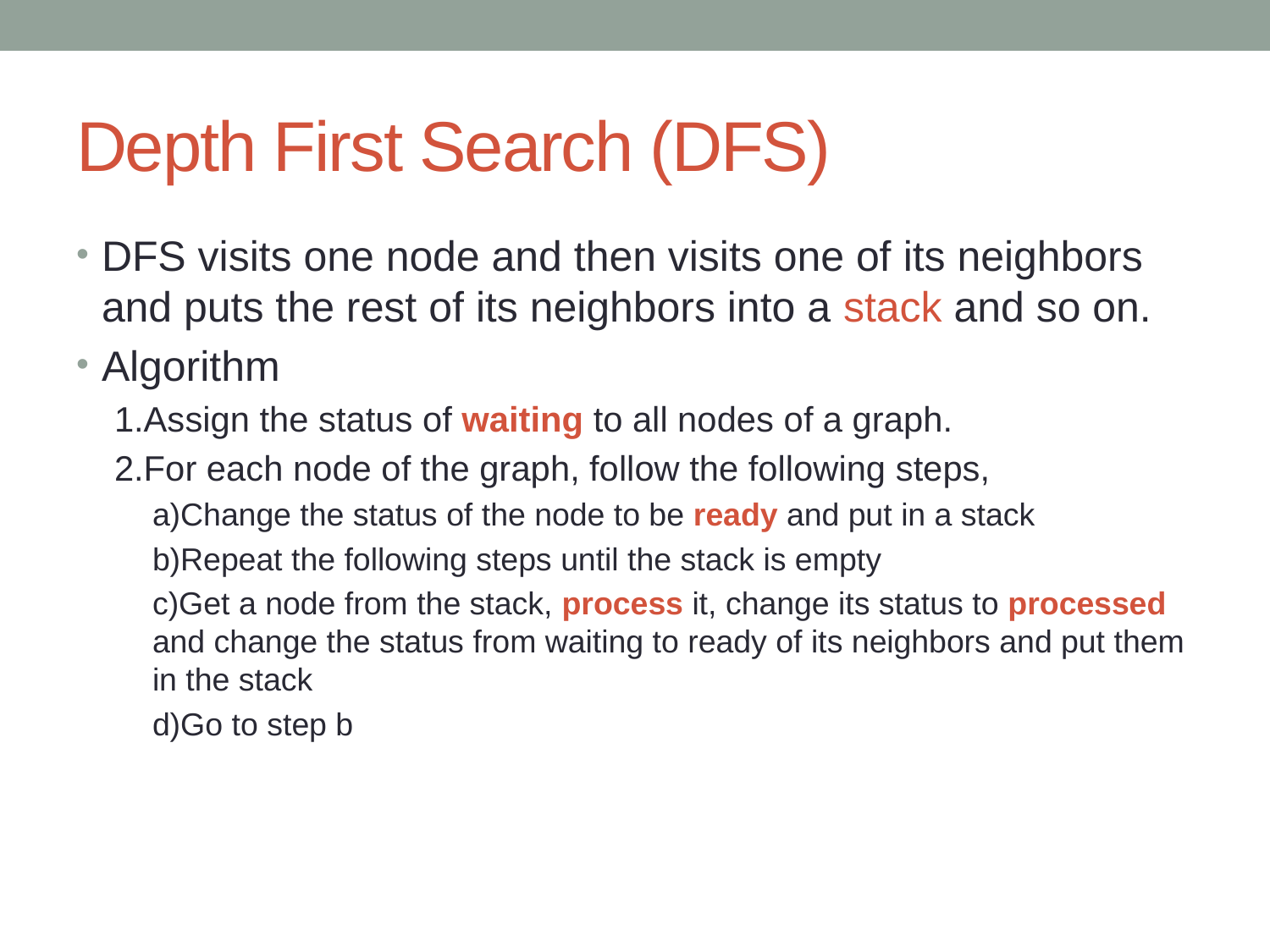

# Depth First Search (DFS)
DFS visits one node and then visits one of its neighbors and puts the rest of its neighbors into a stack and so on.
Algorithm
1.Assign the status of waiting to all nodes of a graph.
2.For each node of the graph, follow the following steps,
a)Change the status of the node to be ready and put in a stack
b)Repeat the following steps until the stack is empty
c)Get a node from the stack, process it, change its status to processed and change the status from waiting to ready of its neighbors and put them in the stack
d)Go to step b